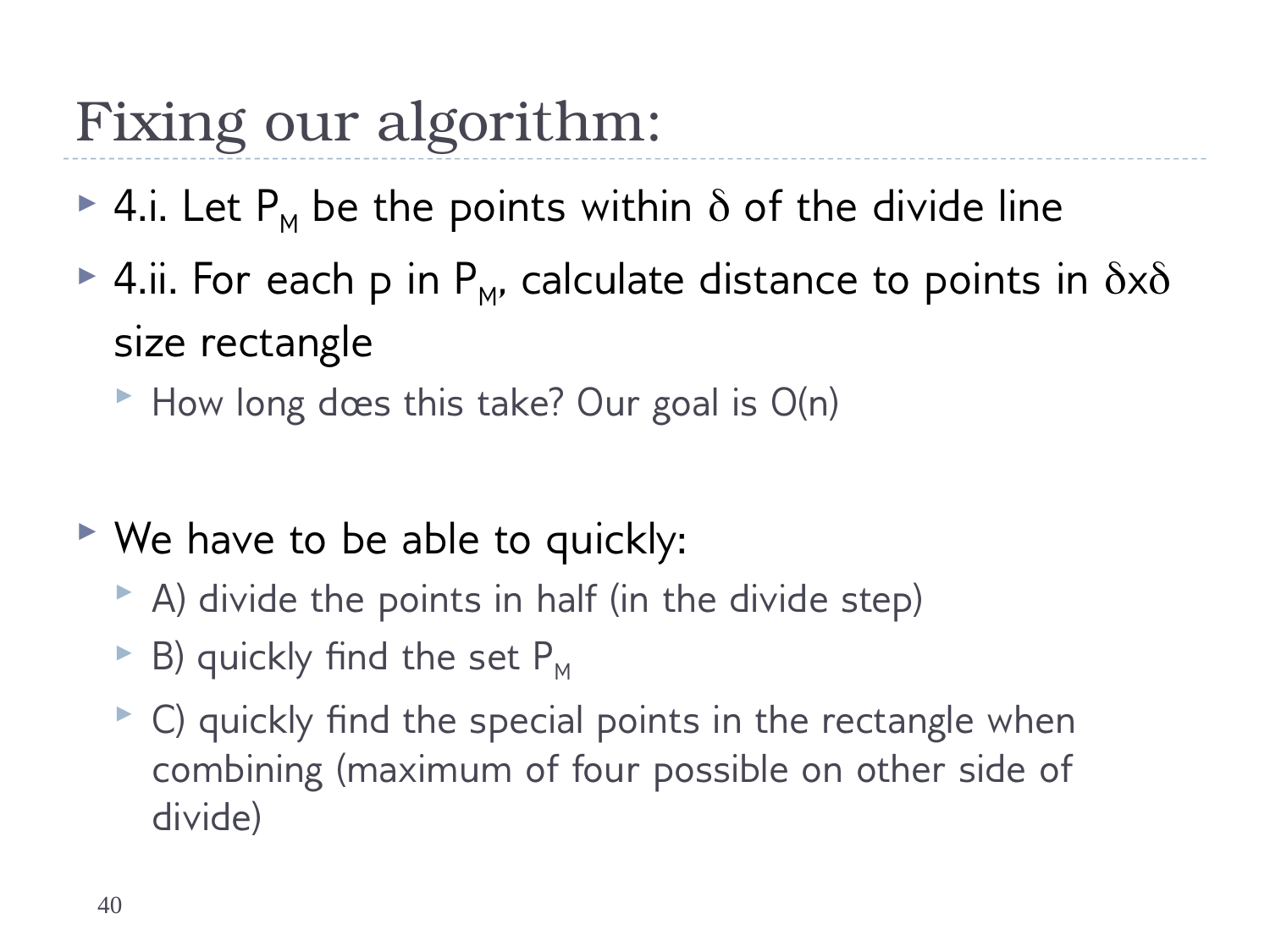

# Fixing our algorithm:
4.i. Let PM be the points within δ of the divide line
4.ii. For each p in PM, calculate distance to points in δxδ size rectangle
How long does this take? Our goal is O(n)

We have to be able to quickly:
A) divide the points in half (in the divide step)
B) quickly find the set PM
C) quickly find the special points in the rectangle when combining (maximum of four possible on other side of divide)
40